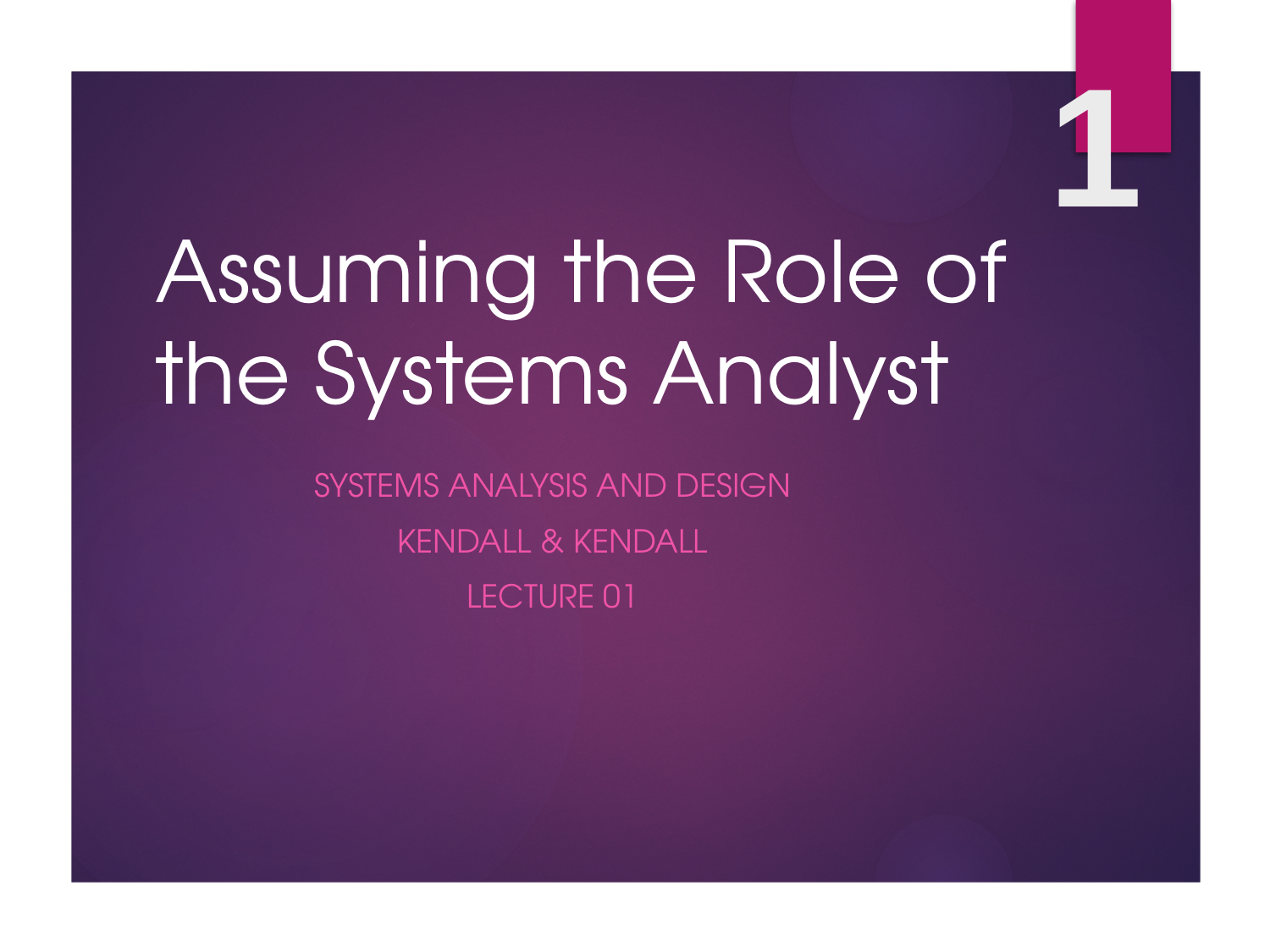

1
# Assuming the Role of the Systems Analyst
Systems Analysis and Design
Kendall & Kendall
Lecture 01